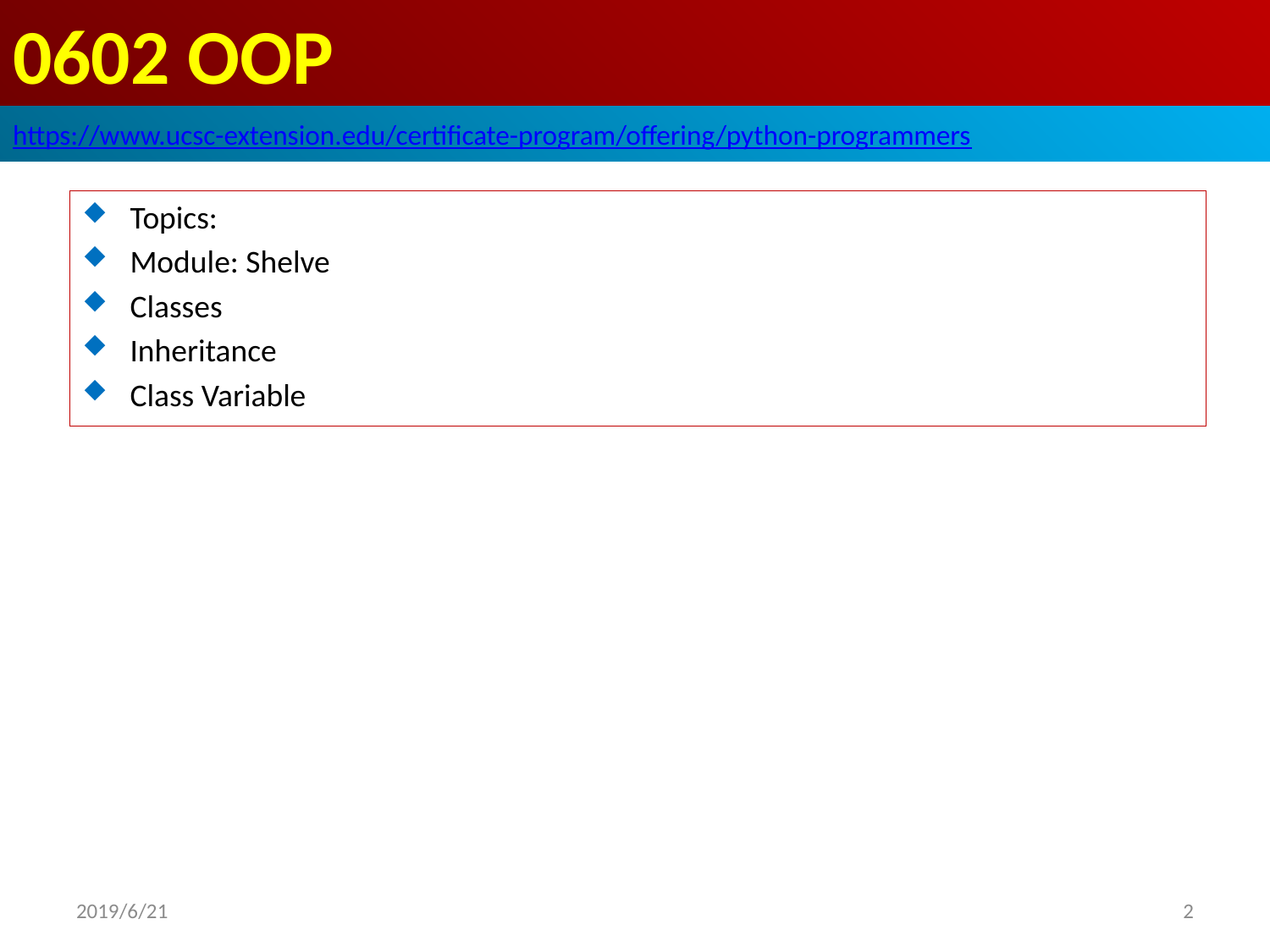

# 0602 OOP
https://www.ucsc-extension.edu/certificate-program/offering/python-programmers
Topics:
Module: Shelve
Classes
Inheritance
Class Variable
2019/6/21
2